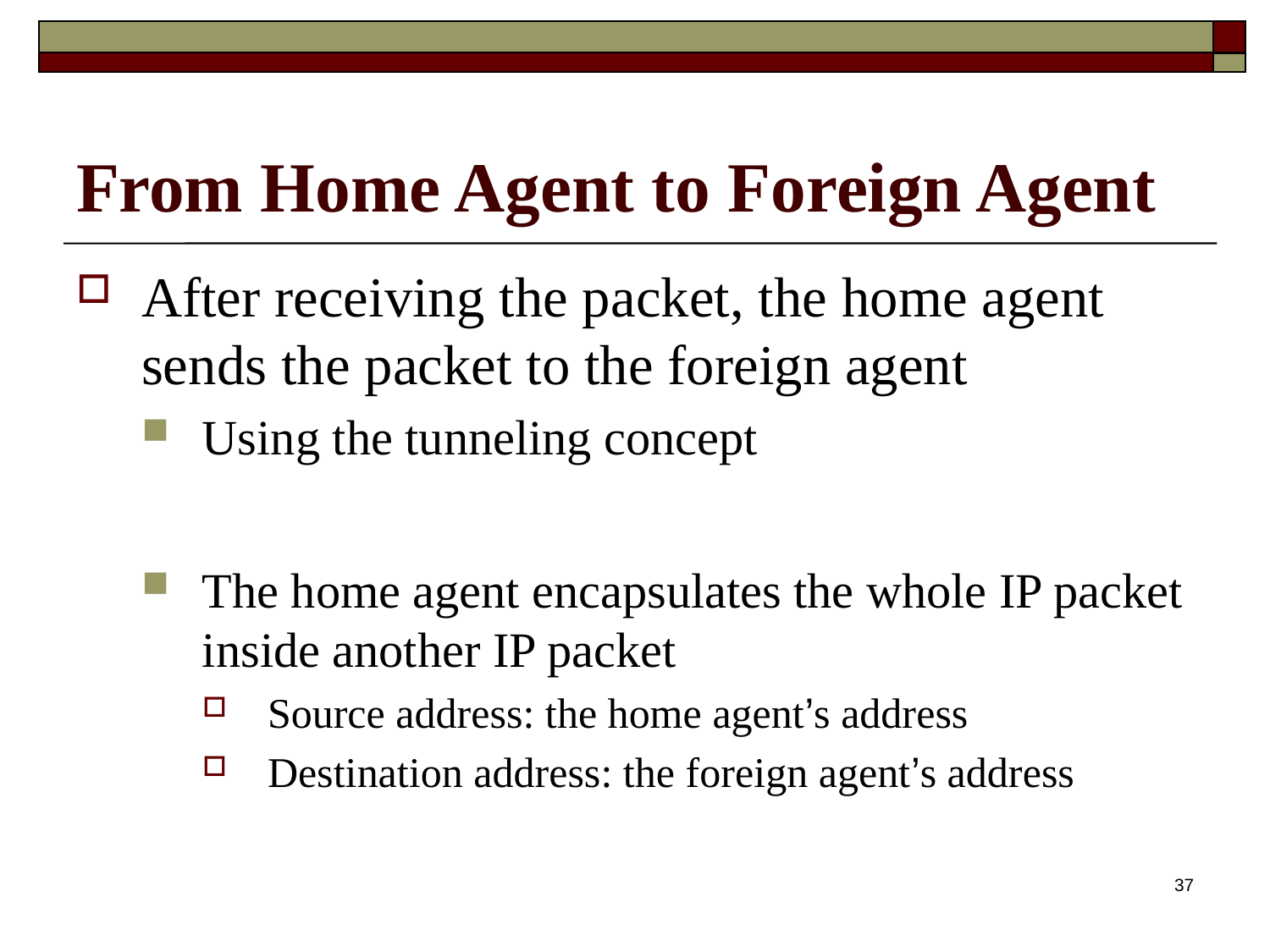

# From Home Agent to Foreign Agent
After receiving the packet, the home agent sends the packet to the foreign agent
Using the tunneling concept

The home agent encapsulates the whole IP packet inside another IP packet
Source address: the home agent’s address
Destination address: the foreign agent’s address
37